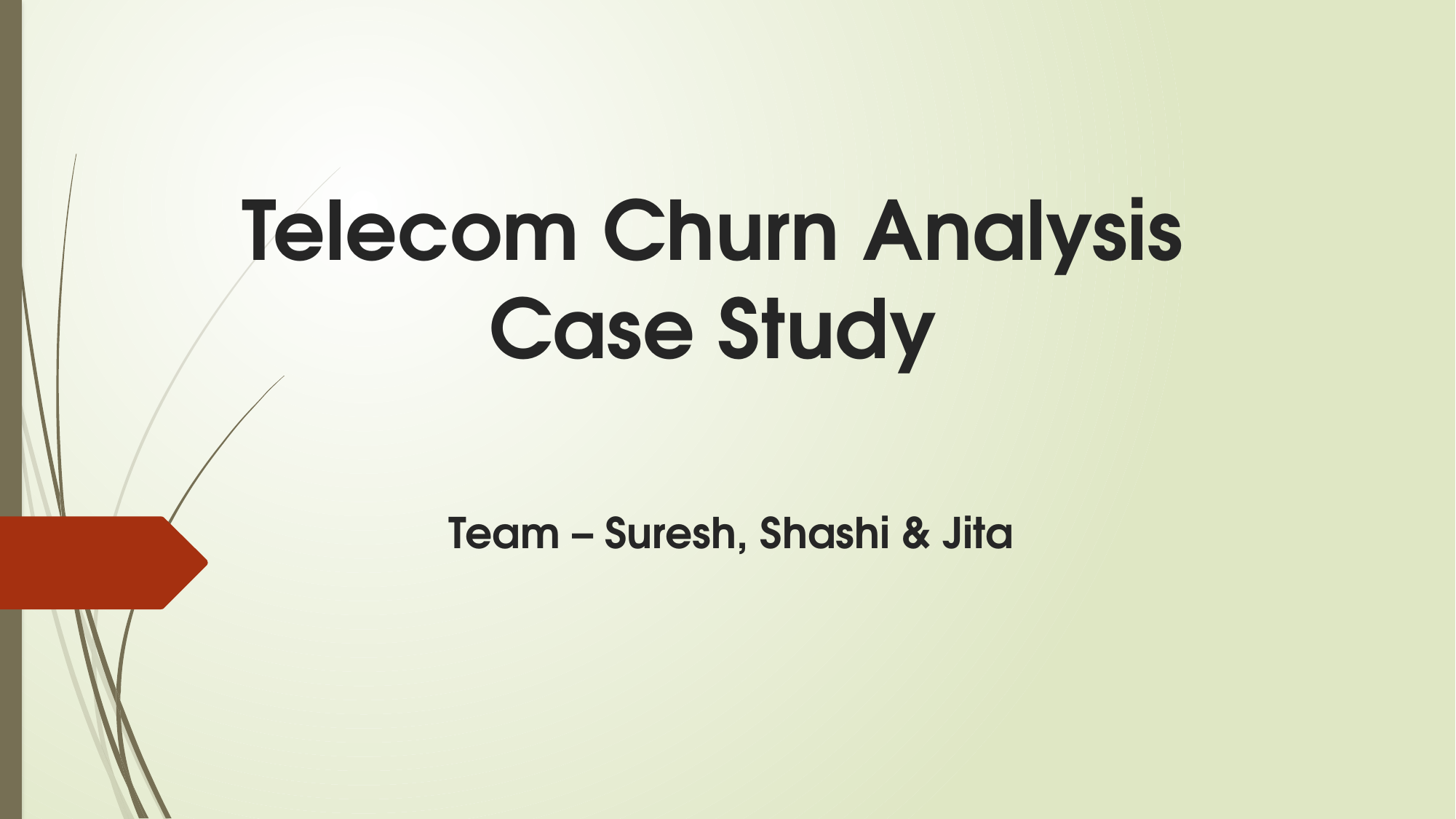

# Telecom Churn Analysis Case Study
Team – Suresh, Shashi & Jita